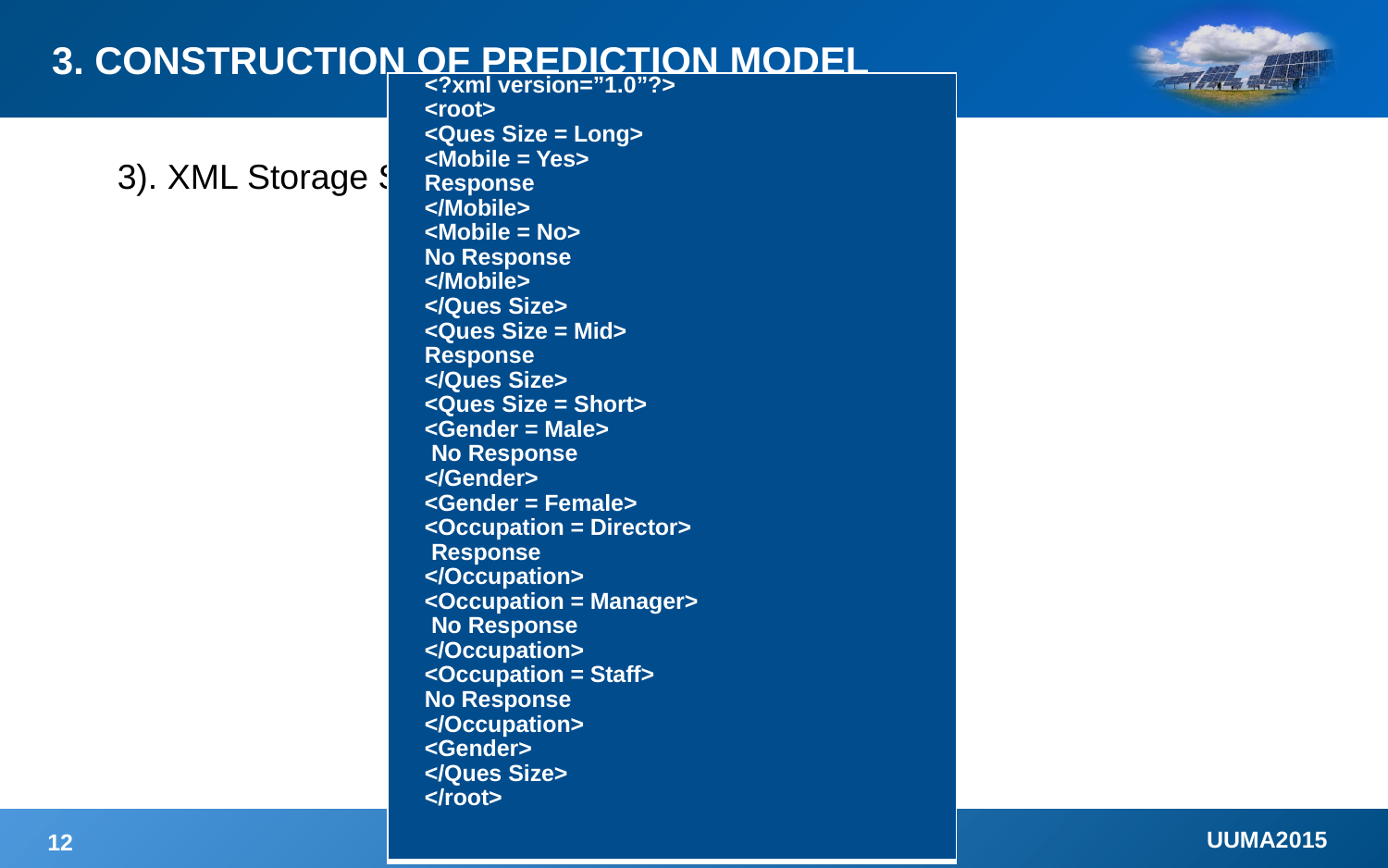

3. CONSTRUCTION OF PREDICTION MODEL
| <?xml version=”1.0”?> <root> <Ques Size = Long> <Mobile = Yes> Response </Mobile> <Mobile = No> No Response </Mobile> </Ques Size> <Ques Size = Mid> Response </Ques Size> <Ques Size = Short> <Gender = Male> No Response </Gender> <Gender = Female> <Occupation = Director> Response </Occupation> <Occupation = Manager> No Response </Occupation> <Occupation = Staff> No Response </Occupation> <Gender> </Ques Size> </root> |
| --- |
3). XML Storage Structure for Prediction Model